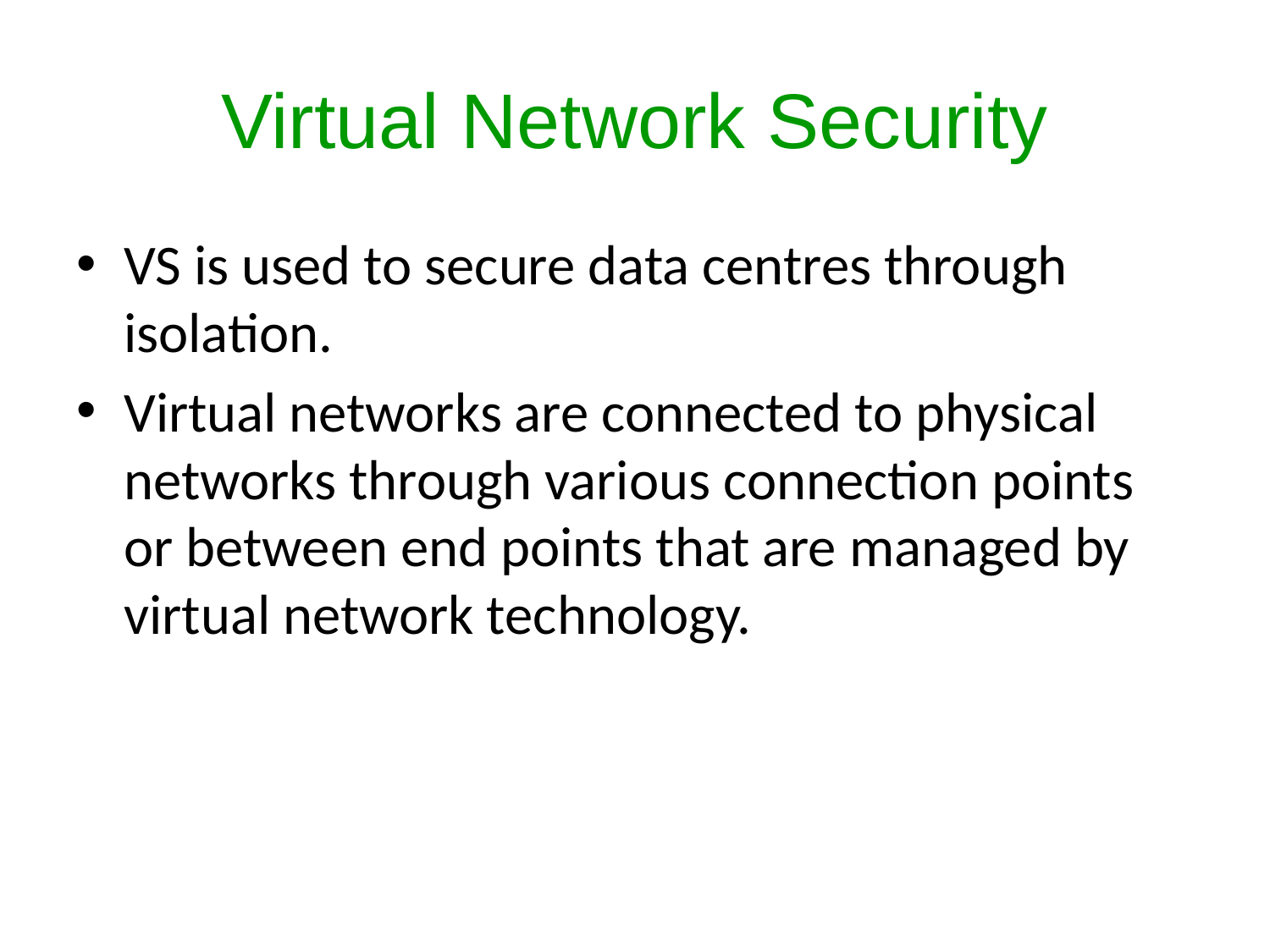

# Virtual Network Security
VS is used to secure data centres through isolation.
Virtual networks are connected to physical networks through various connection points or between end points that are managed by virtual network technology.